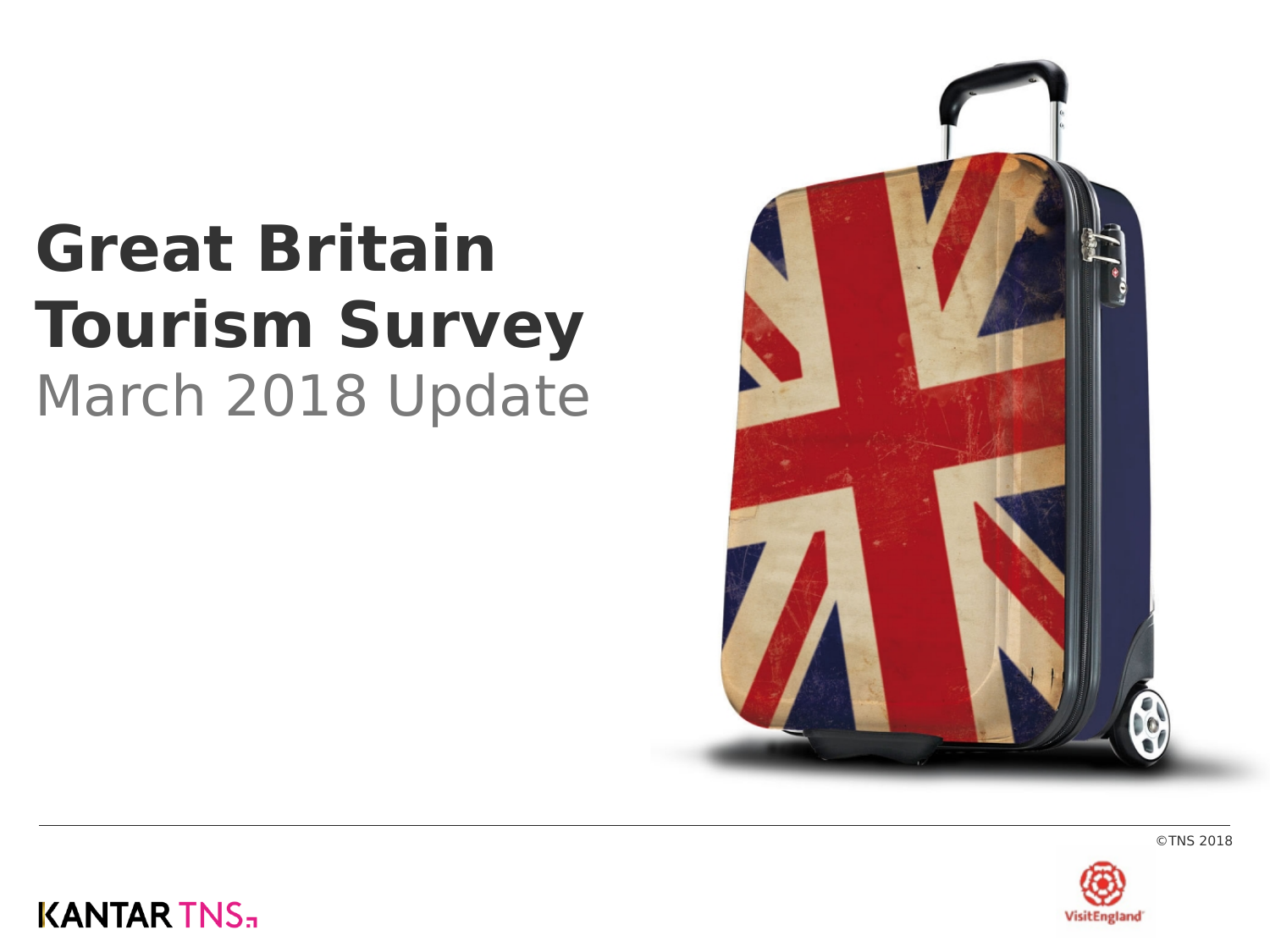

# Great Britain Tourism Survey March 2018 Update